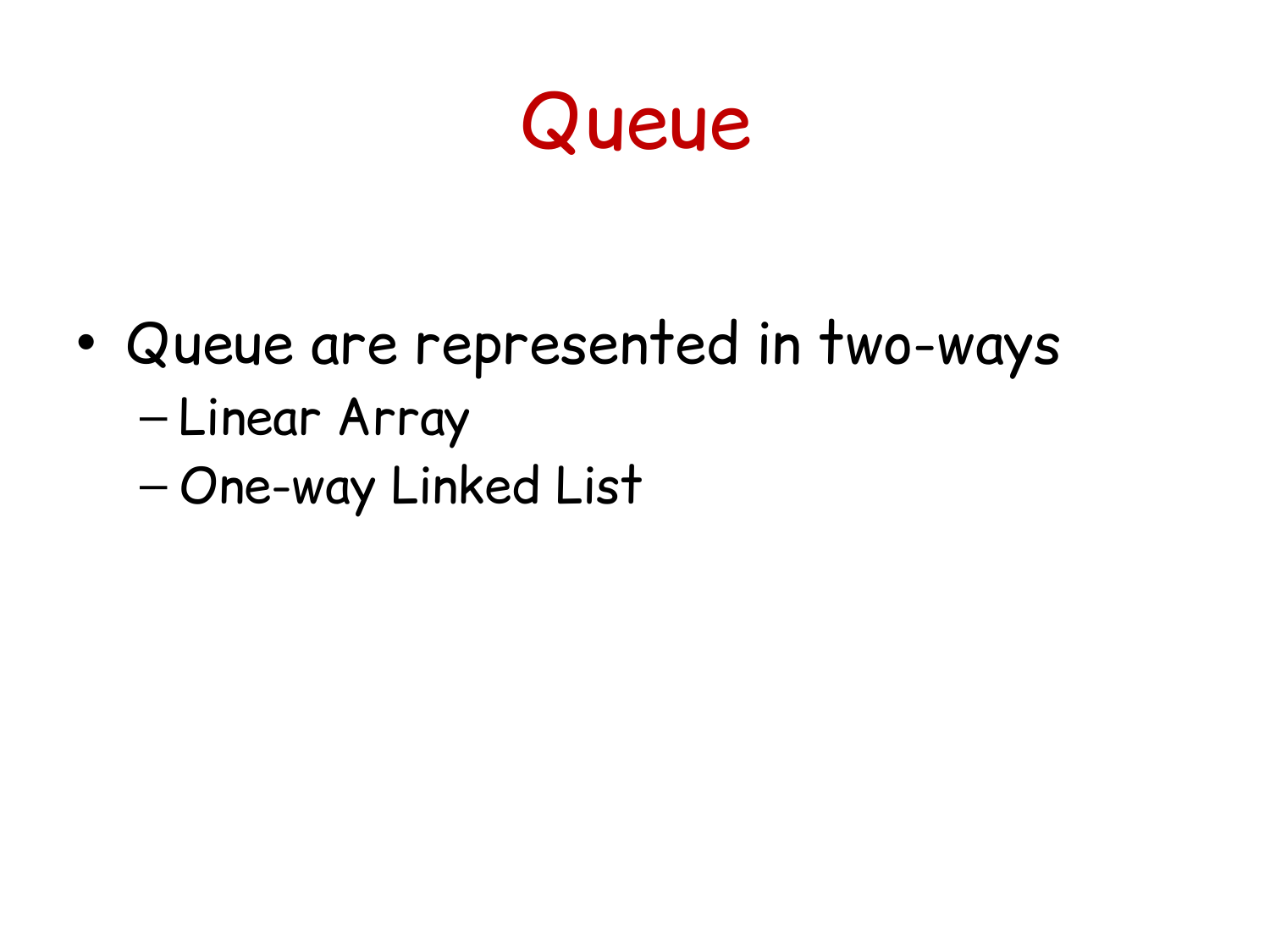

# Queue

Queue are represented in two-ways
Linear Array
One-way Linked List